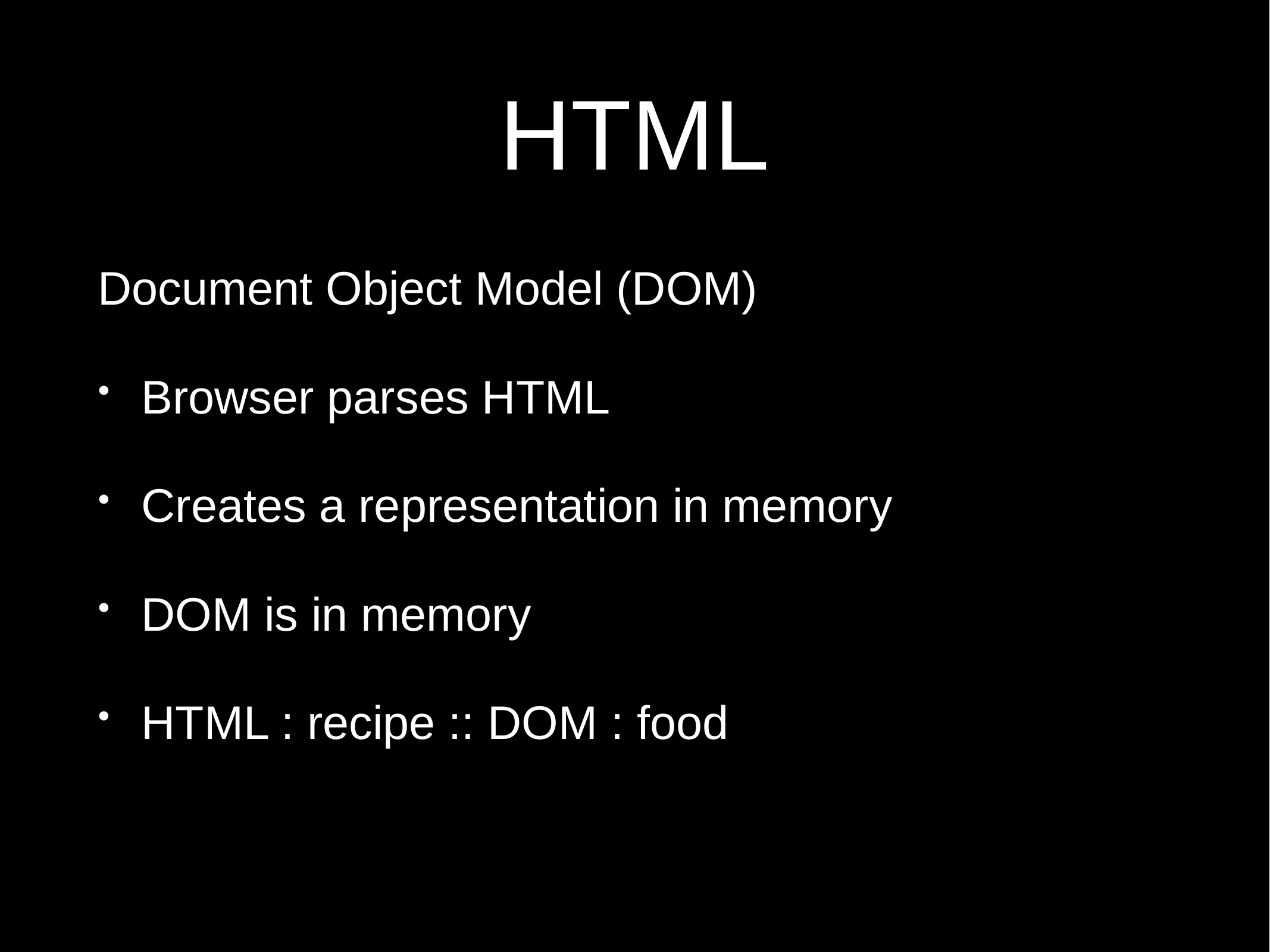

# HTML
Document Object Model (DOM)
Browser parses HTML
Creates a representation in memory
DOM is in memory
HTML : recipe :: DOM : food